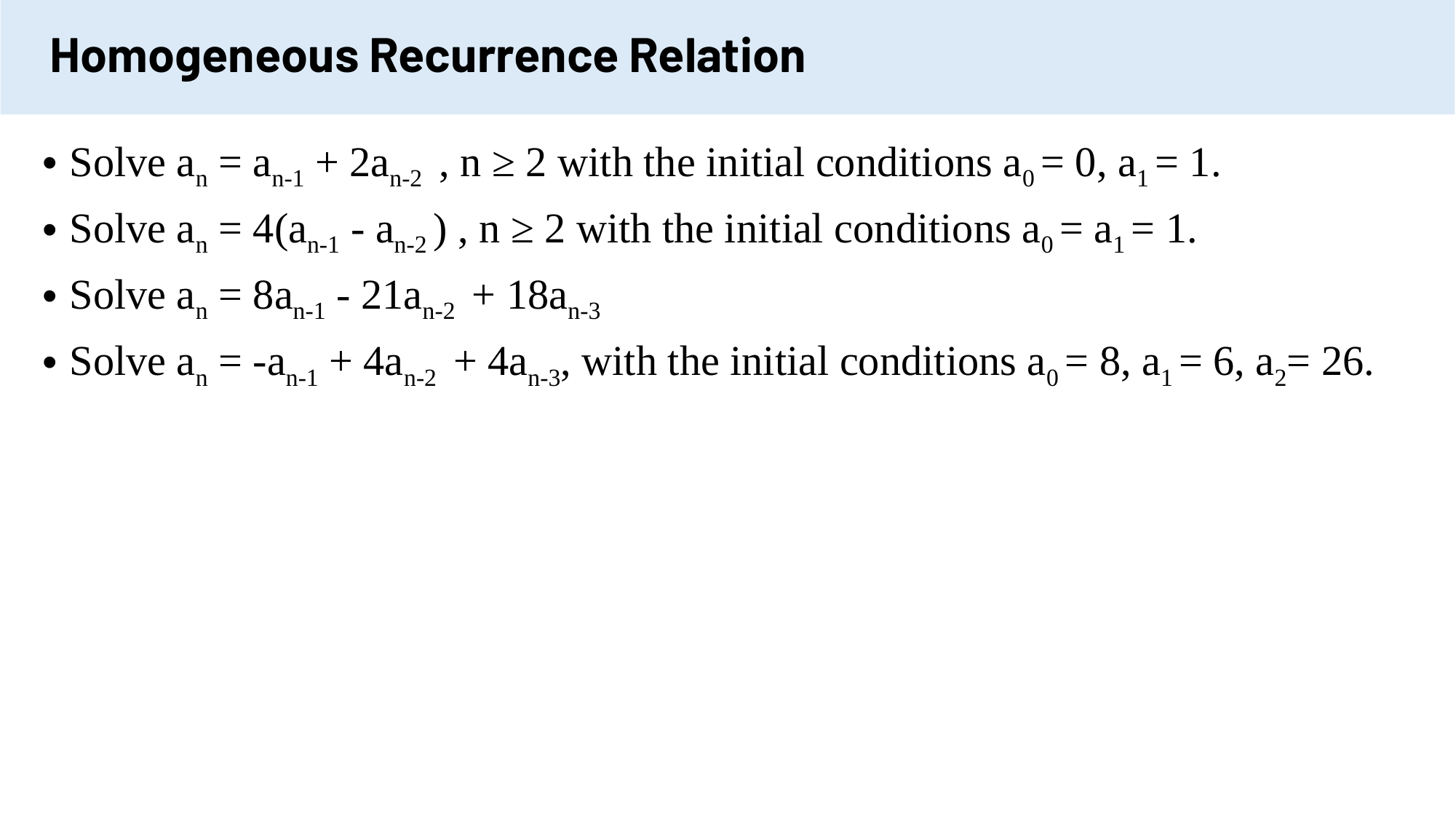

# Homogeneous Recurrence Relation
Solve an = an-1 + 2an-2  , n ≥ 2 with the initial conditions a0 = 0, a1 = 1.
Solve an = 4(an-1 - an-2 ) , n ≥ 2 with the initial conditions a0 = a1 = 1.
Solve an = 8an-1 - 21an-2  + 18an-3
Solve an = -an-1 + 4an-2  + 4an-3, with the initial conditions a0 = 8, a1 = 6, a2= 26.